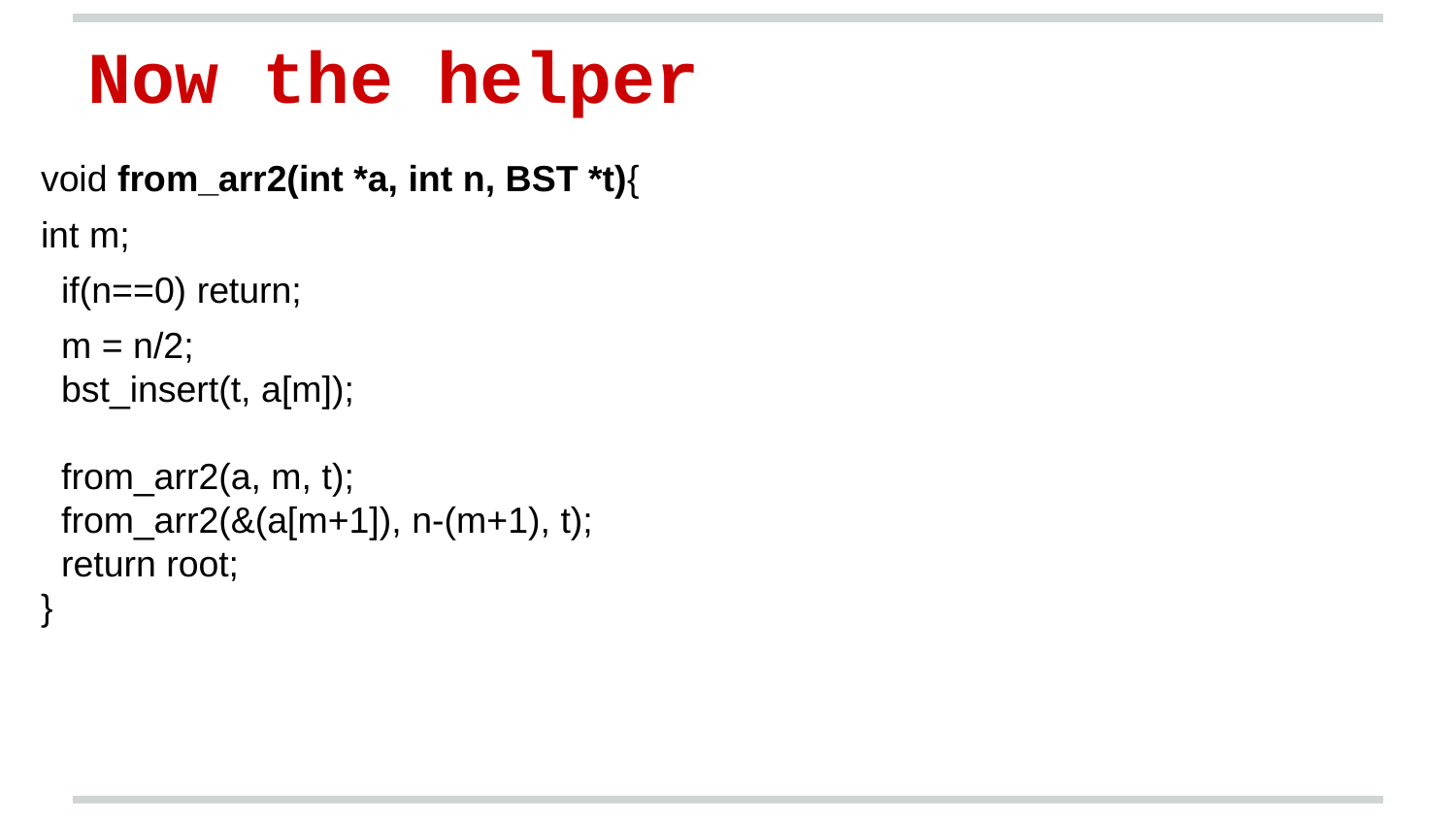

Now the helper
void from_arr2(int *a, int n, BST *t){
int m;
  if(n==0) return;
  m = n/2;
  bst_insert(t, a[m]);

  from_arr2(a, m, t);
  from_arr2(&(a[m+1]), n-(m+1), t);
  return root;
}